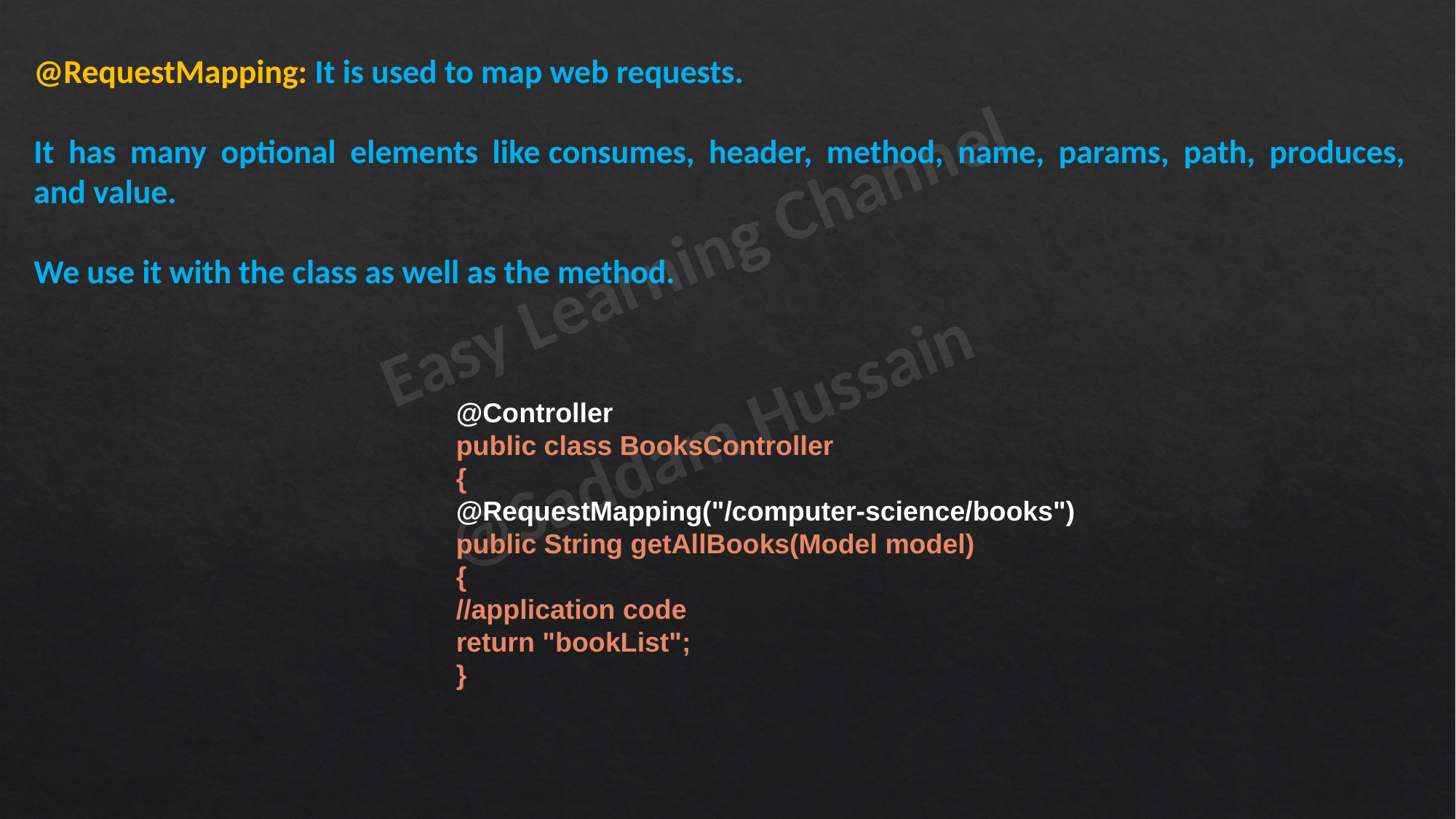

@RequestMapping: It is used to map web requests.

It has many optional elements like consumes, header, method, name, params, path, produces, and value.

We use it with the class as well as the method.
@Controller
public class BooksController
{
@RequestMapping("/computer-science/books")
public String getAllBooks(Model model)
{
//application code
return "bookList";
}